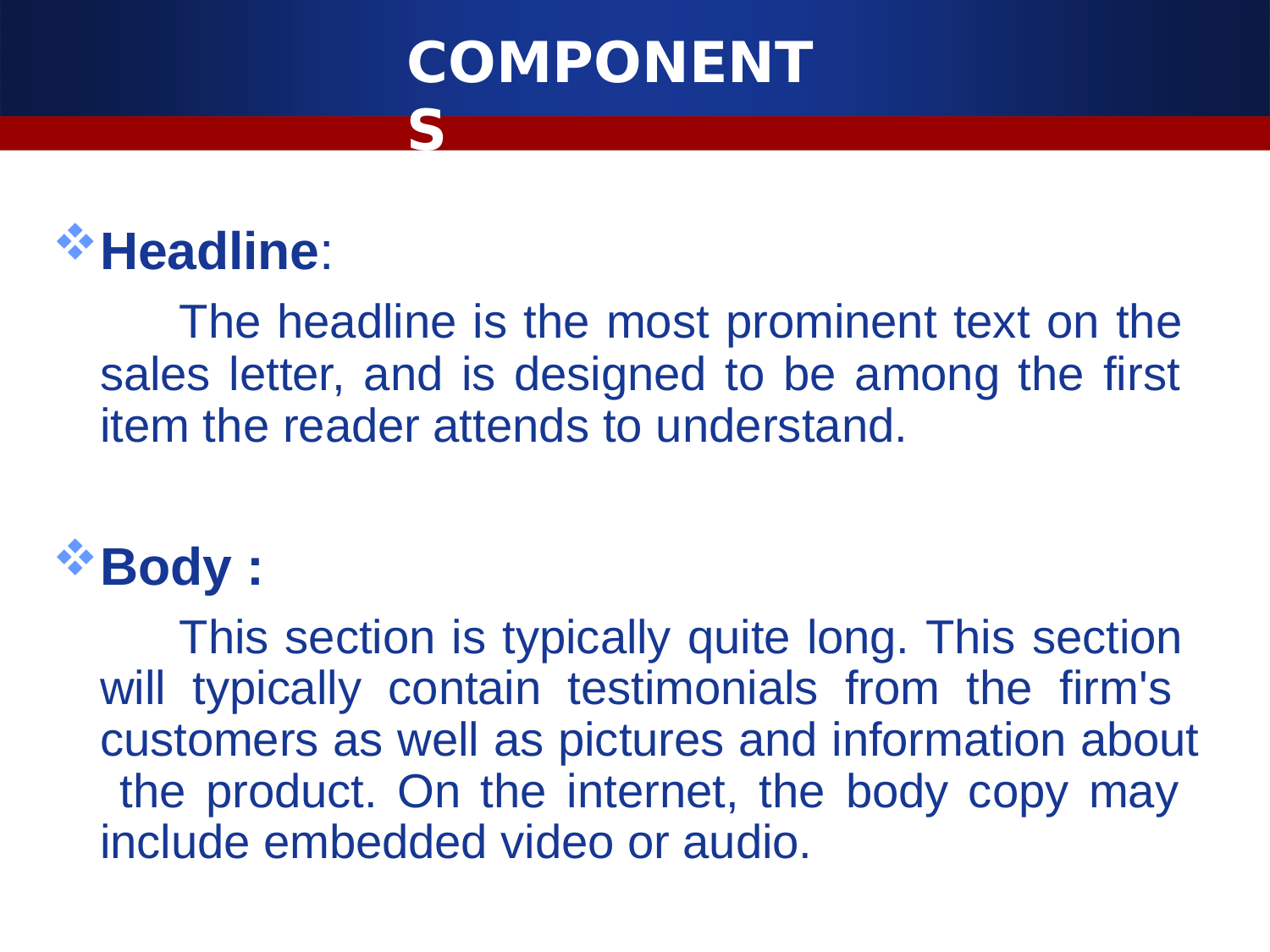

# COMPONENTS
Headline:
The headline is the most prominent text on the  sales letter, and is designed to be among the first  item the reader attends to understand.

Body :
This section is typically quite long. This section  will typically contain testimonials from the firm's  customers as well as pictures and information about  the product. On the internet, the body copy may  include embedded video or audio.